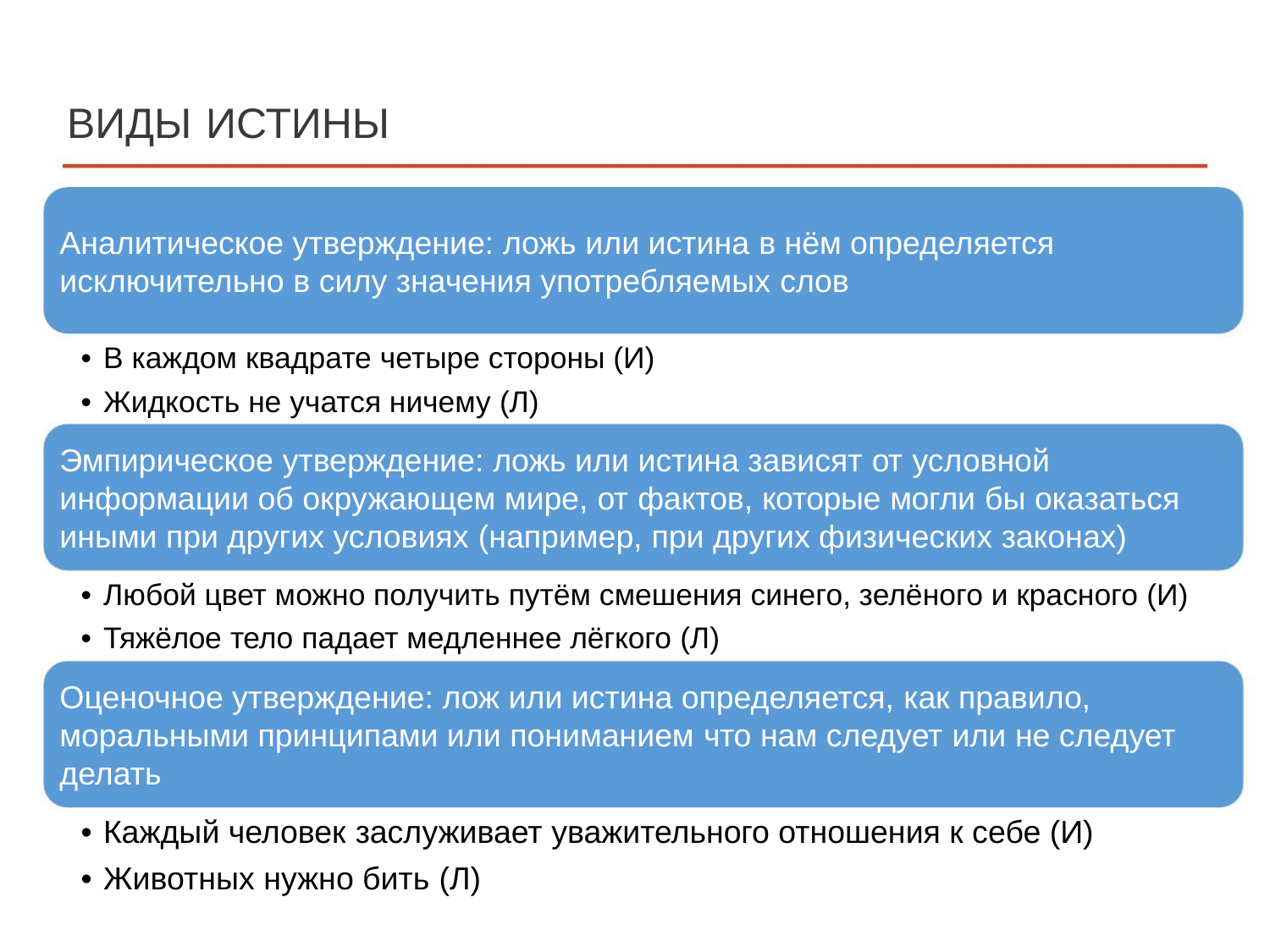

ВИДЫ ИСТИНЫ
Аналитическое утверждение: ложь или истина в нём определяется
исключительно в силу значения употребляемых слов
• В каждом квадрате четыре стороны (И)
• Жидкость не учатся ничему (Л)
Эмпирическое утверждение: ложь или истина зависят от условной
информации об окружающем мире, от фактов, которые могли бы оказаться
иными при других условиях (например, при других физических законах)
• Любой цвет можно получить путём смешения синего, зелёного и красного (И)
• Тяжёлое тело падает медленнее лёгкого (Л)
Оценочное утверждение: лож или истина определяется, как правило,
моральными принципами или пониманием что нам следует или не следует
делать
• Каждый человек заслуживает уважительного отношения к себе (И)
• Животных нужно бить (Л)